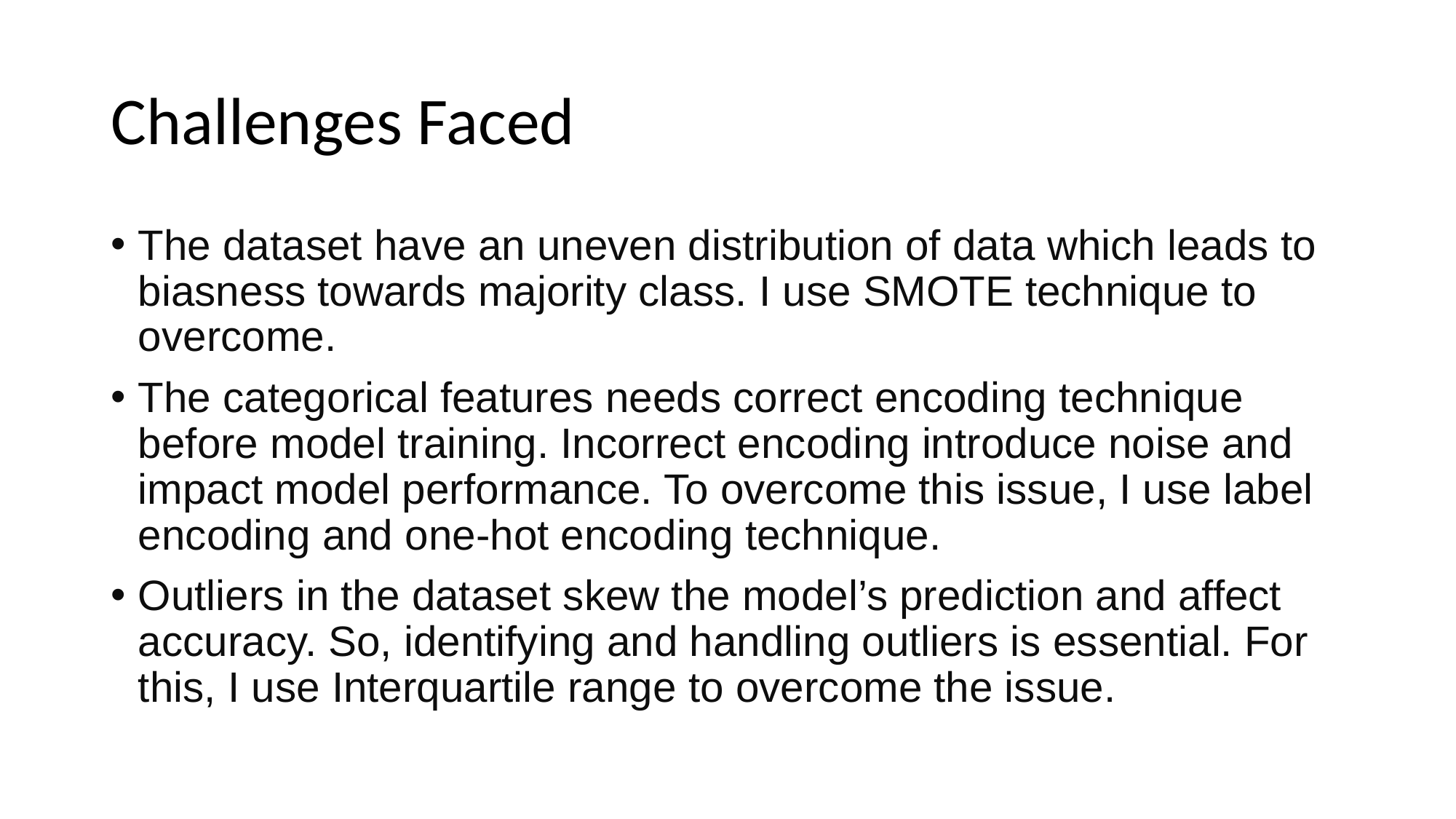

# Challenges Faced
The dataset have an uneven distribution of data which leads to biasness towards majority class. I use SMOTE technique to overcome.
The categorical features needs correct encoding technique before model training. Incorrect encoding introduce noise and impact model performance. To overcome this issue, I use label encoding and one-hot encoding technique.
Outliers in the dataset skew the model’s prediction and affect accuracy. So, identifying and handling outliers is essential. For this, I use Interquartile range to overcome the issue.